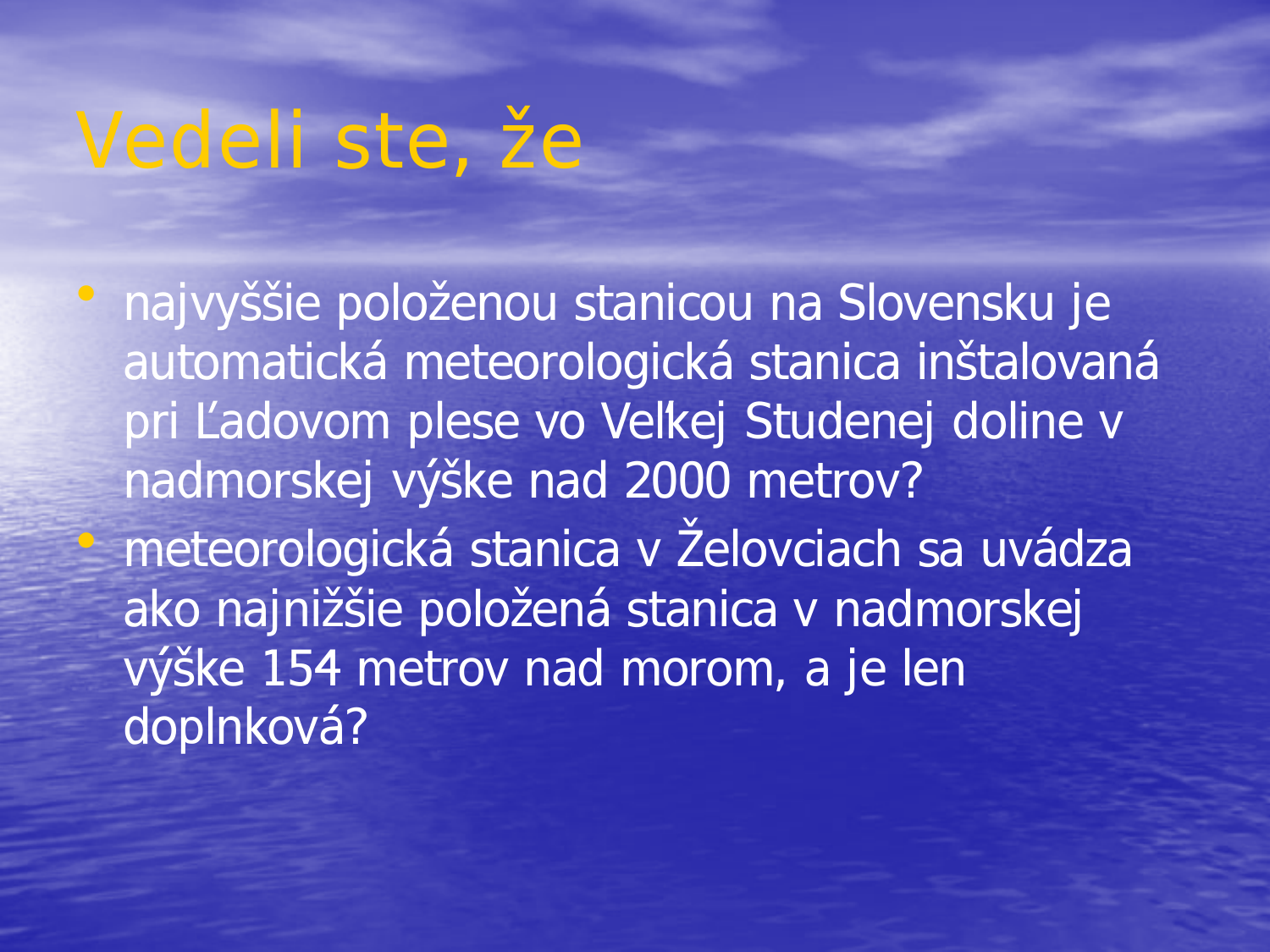

# Vedeli ste, že
najvyššie položenou stanicou na Slovensku je automatická meteorologická stanica inštalovaná pri Ľadovom plese vo Veľkej Studenej doline v nadmorskej výške nad 2000 metrov?
meteorologická stanica v Želovciach sa uvádza ako najnižšie položená stanica v nadmorskej výške 154 metrov nad morom, a je len doplnková?